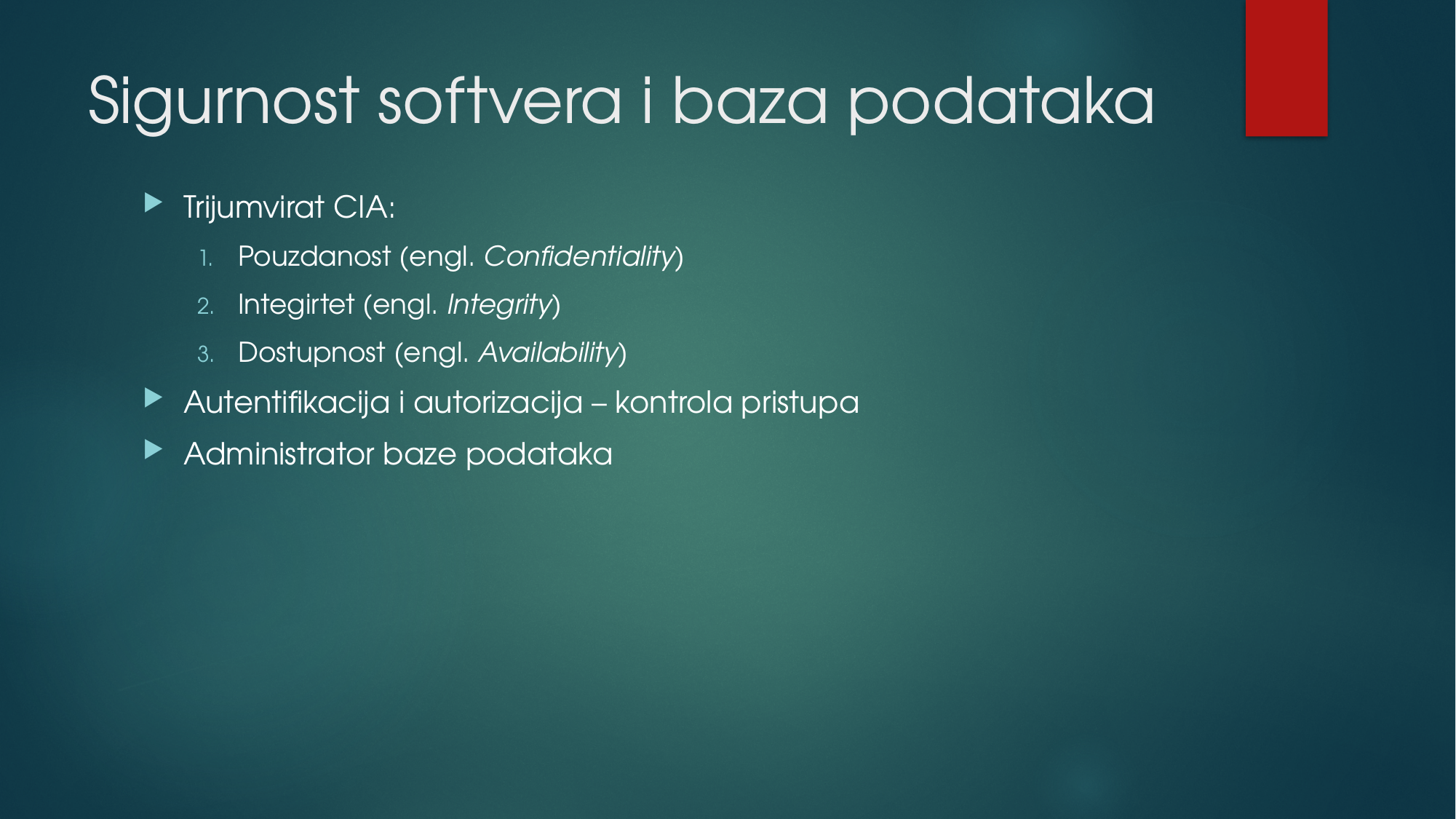

# Sigurnost softvera i baza podataka
Trijumvirat CIA:
Pouzdanost (engl. Confidentiality)
Integirtet (engl. Integrity)
Dostupnost (engl. Availability)
Autentifikacija i autorizacija – kontrola pristupa
Administrator baze podataka